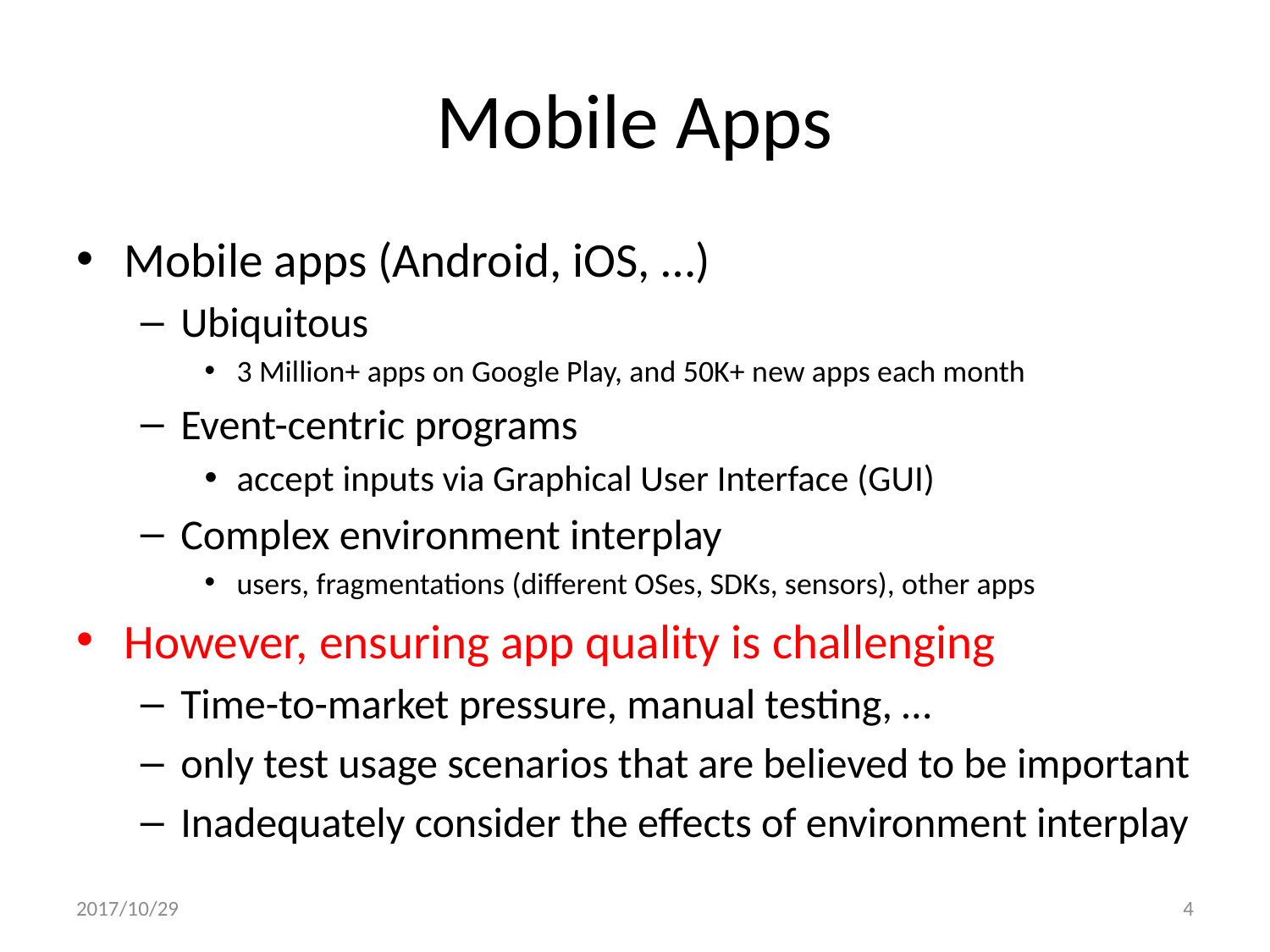

# Mobile Apps
Mobile apps (Android, iOS, …)
Ubiquitous
3 Million+ apps on Google Play, and 50K+ new apps each month
Event-centric programs
accept inputs via Graphical User Interface (GUI)
Complex environment interplay
users, fragmentations (different OSes, SDKs, sensors), other apps
However, ensuring app quality is challenging
Time-to-market pressure, manual testing, …
only test usage scenarios that are believed to be important
Inadequately consider the effects of environment interplay
2017/10/29
4